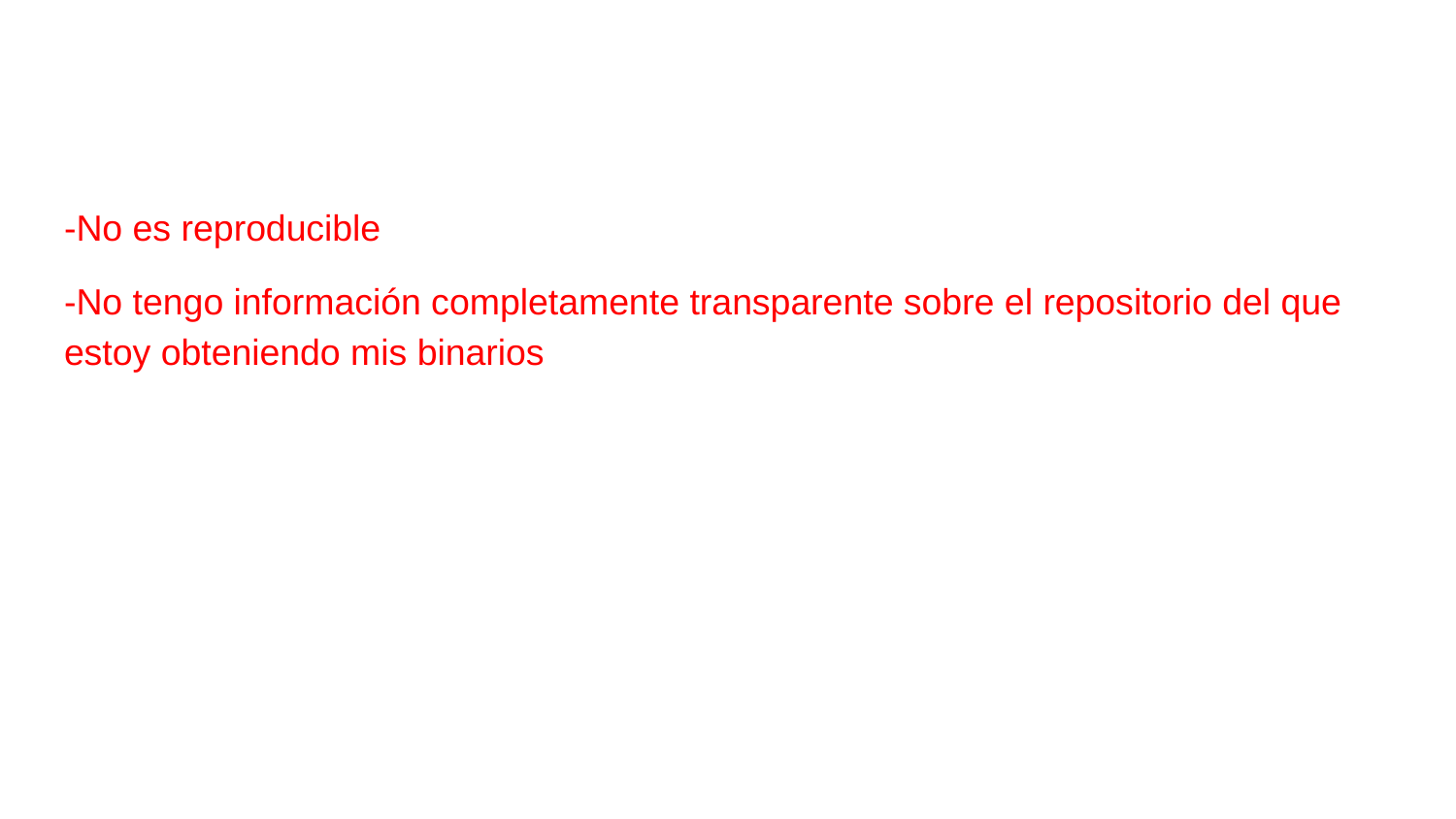

#
-No es reproducible
-No tengo información completamente transparente sobre el repositorio del que estoy obteniendo mis binarios